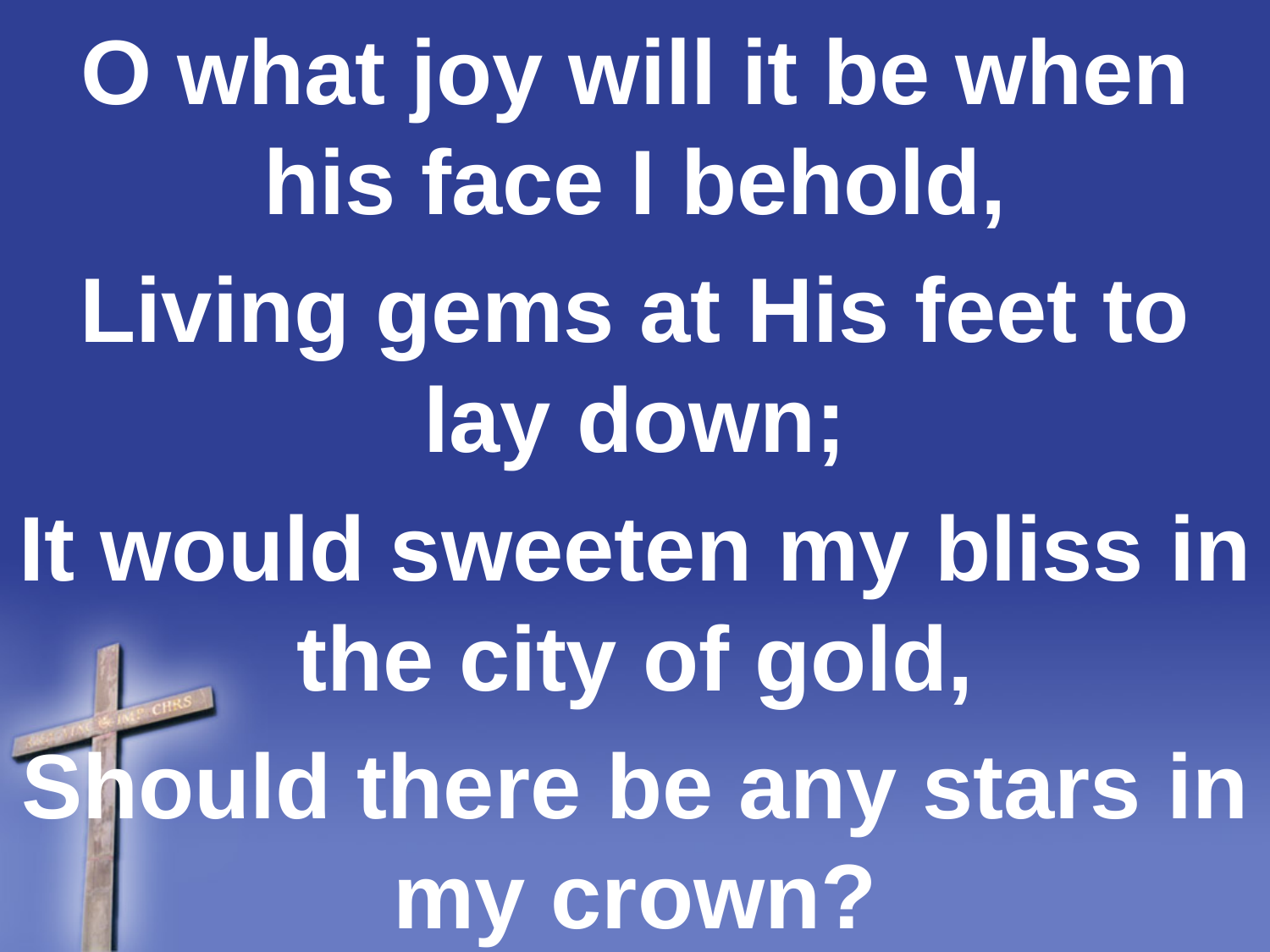

O what joy will it be when his face I behold,
Living gems at His feet to lay down;
It would sweeten my bliss in the city of gold,
Should there be any stars in my crown?